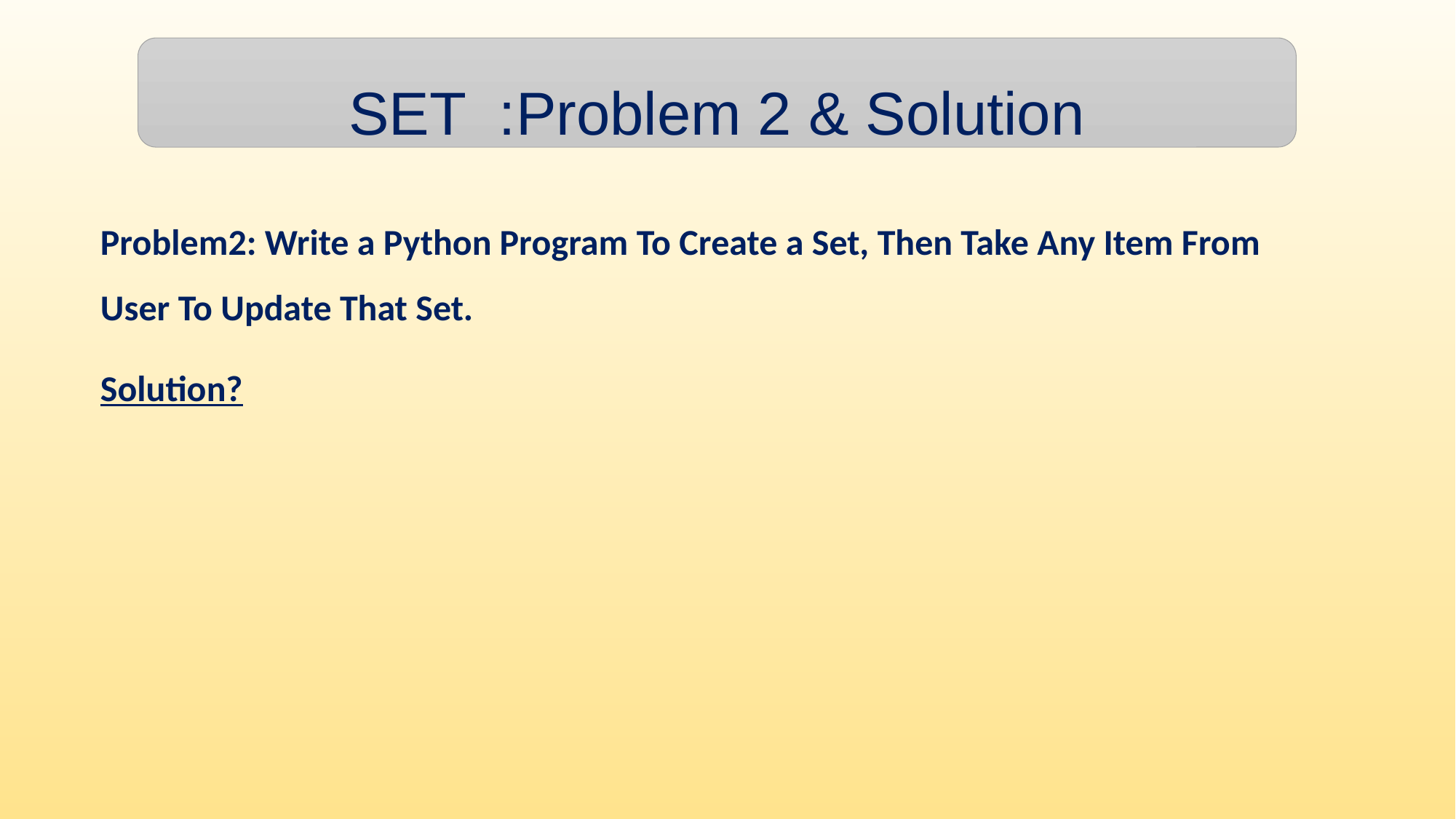

SET  :Problem 2 & Solution
Problem2: Write a Python Program To Create a Set, Then Take Any Item From User To Update That Set.
Solution?